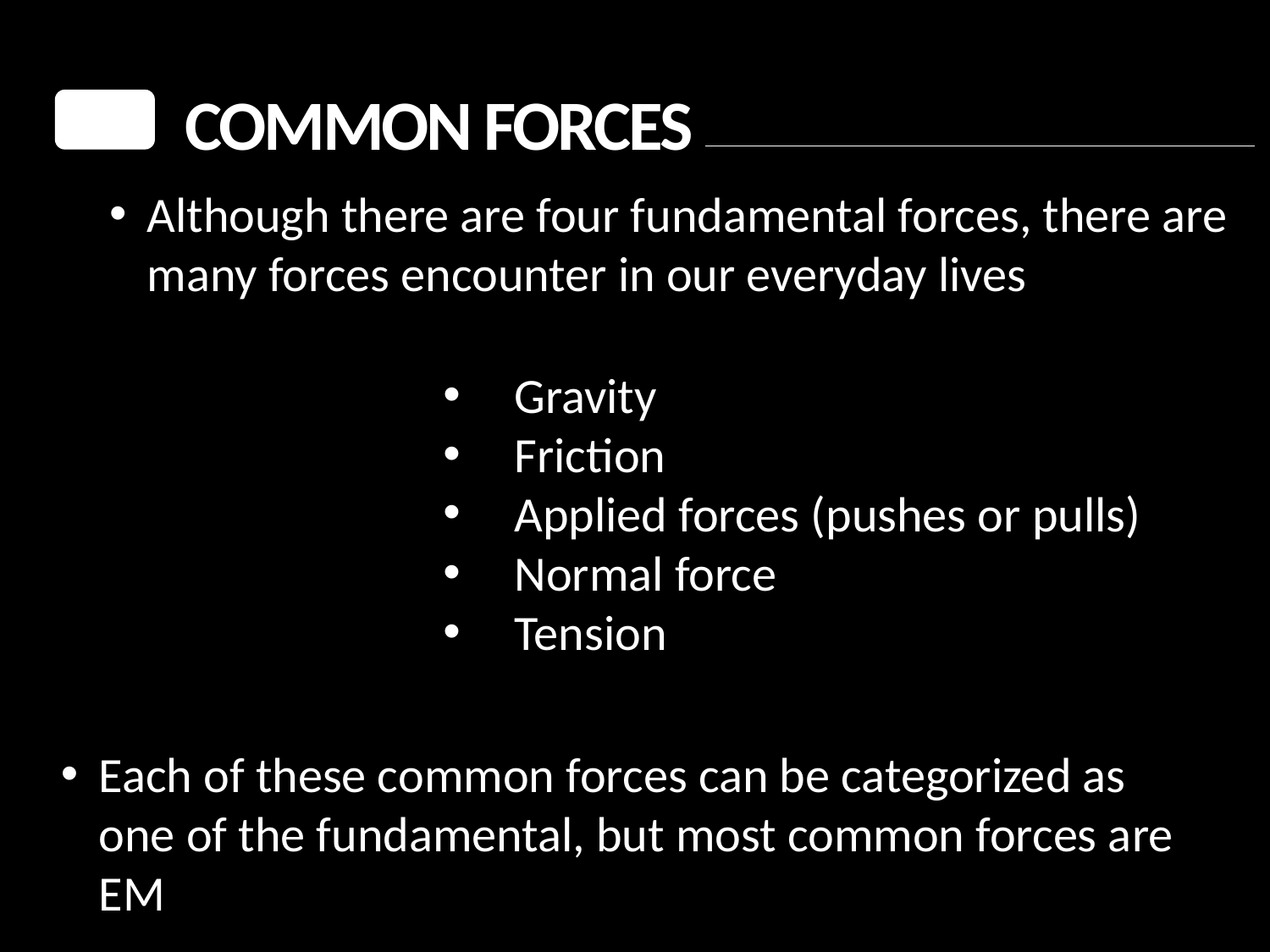

Common Forces

Although there are four fundamental forces, there are
	many forces encounter in our everyday lives
Gravity
Friction
Applied forces (pushes or pulls)
Normal force
Tension
Each of these common forces can be categorized as
	one of the fundamental, but most common forces are
	EM